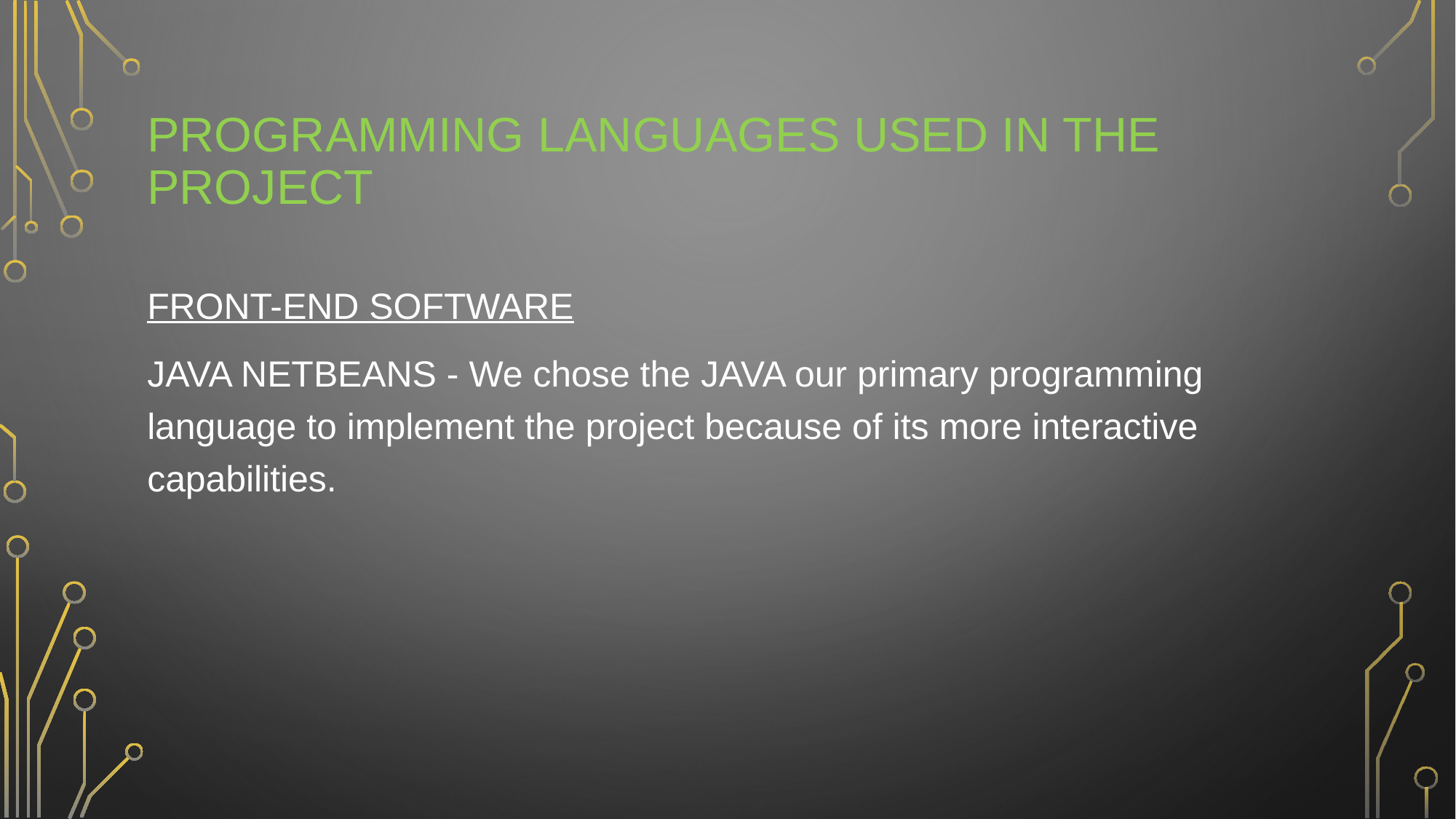

# Programming languages used in the project
FRONT-END SOFTWARE
JAVA NETBEANS - We chose the JAVA our primary programming language to implement the project because of its more interactive capabilities.